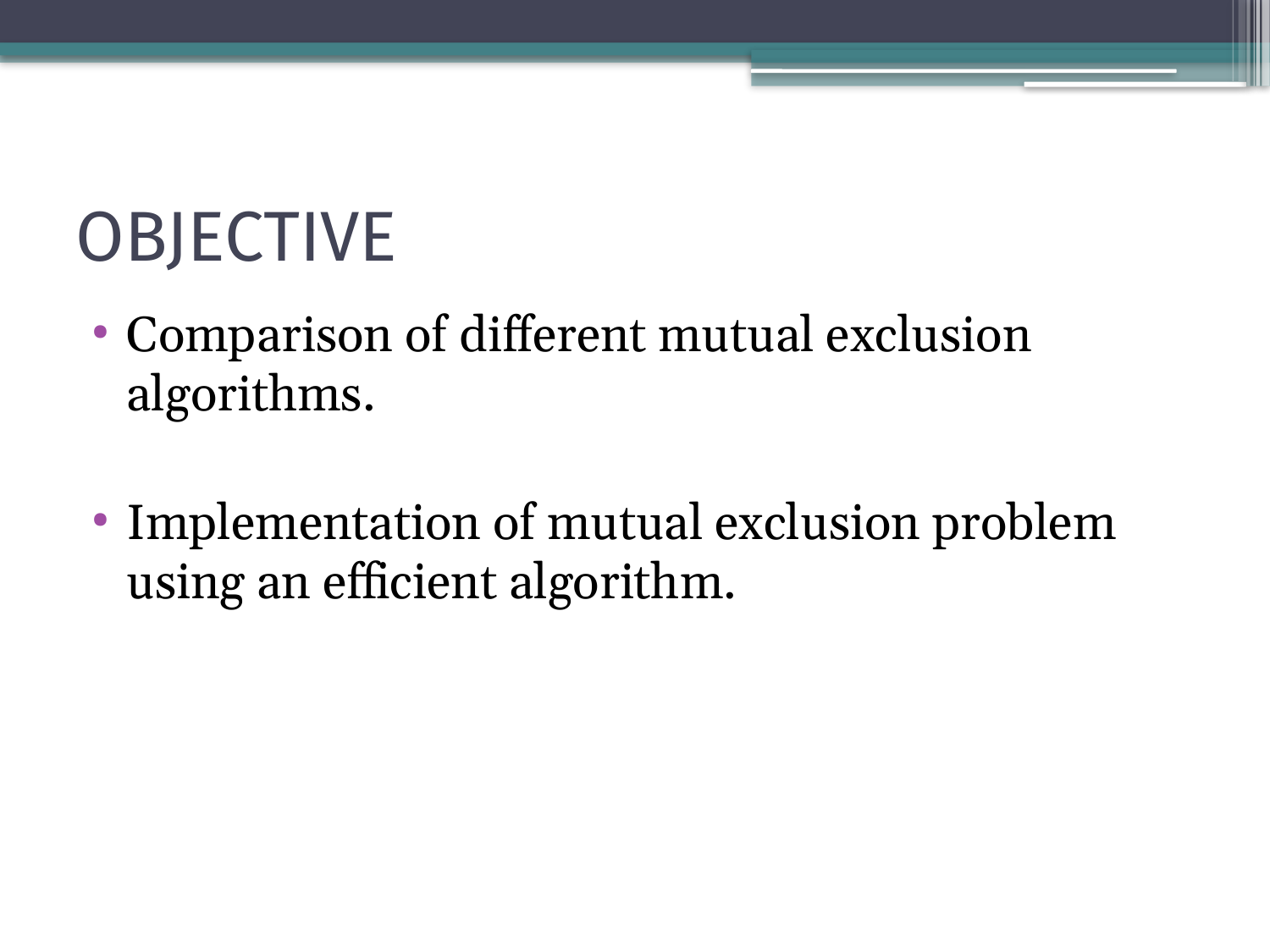

# OBJECTIVE
Comparison of different mutual exclusion algorithms.

Implementation of mutual exclusion problem using an efficient algorithm.